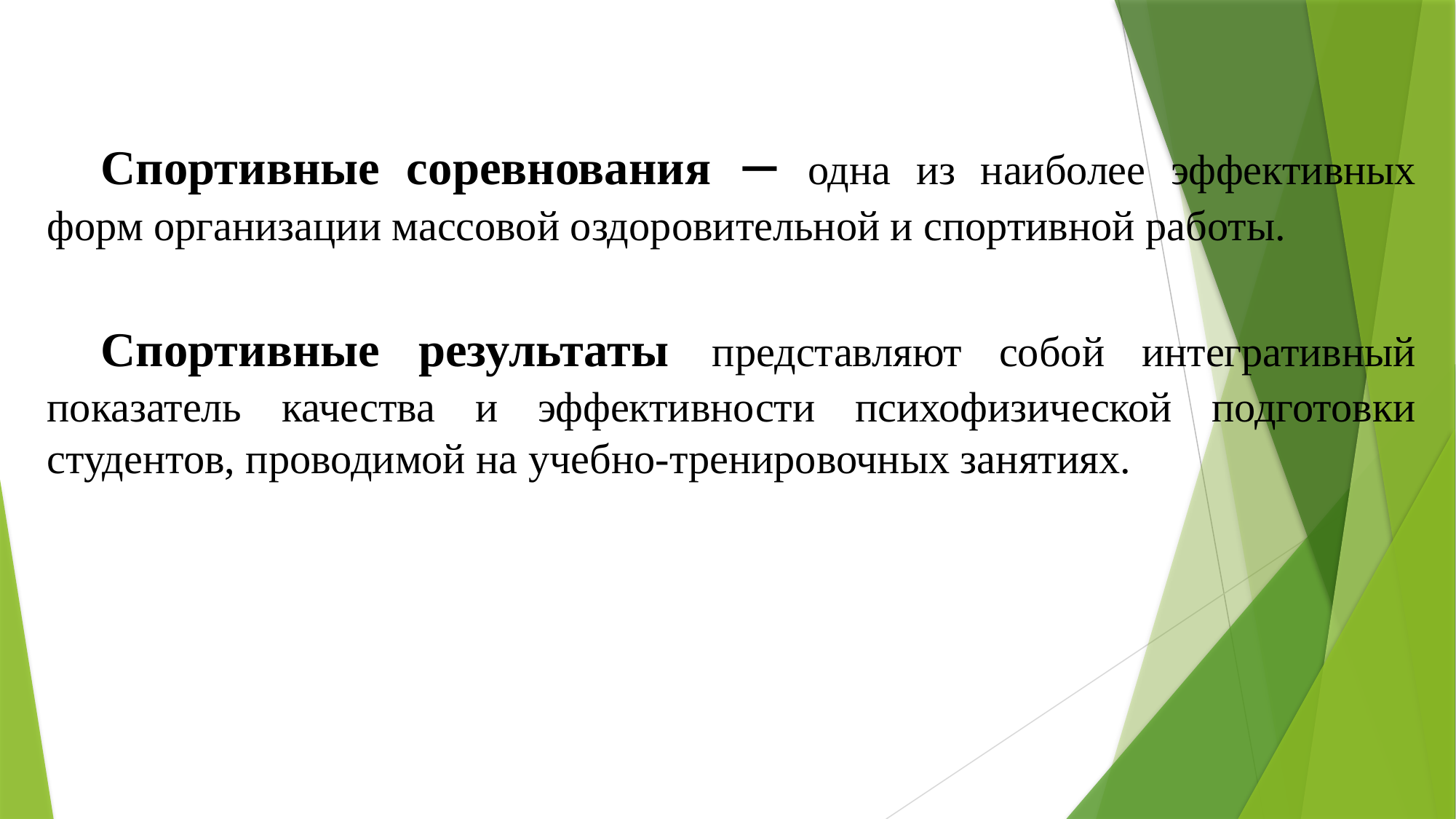

Спортивные соревнования – одна из наиболее эффективных форм организации массовой оздоровительной и спортивной работы.

Спортивные результаты представляют собой интегративный показатель качества и эффективности психофизической подготовки студентов, проводимой на учебно-тренировочных занятиях.